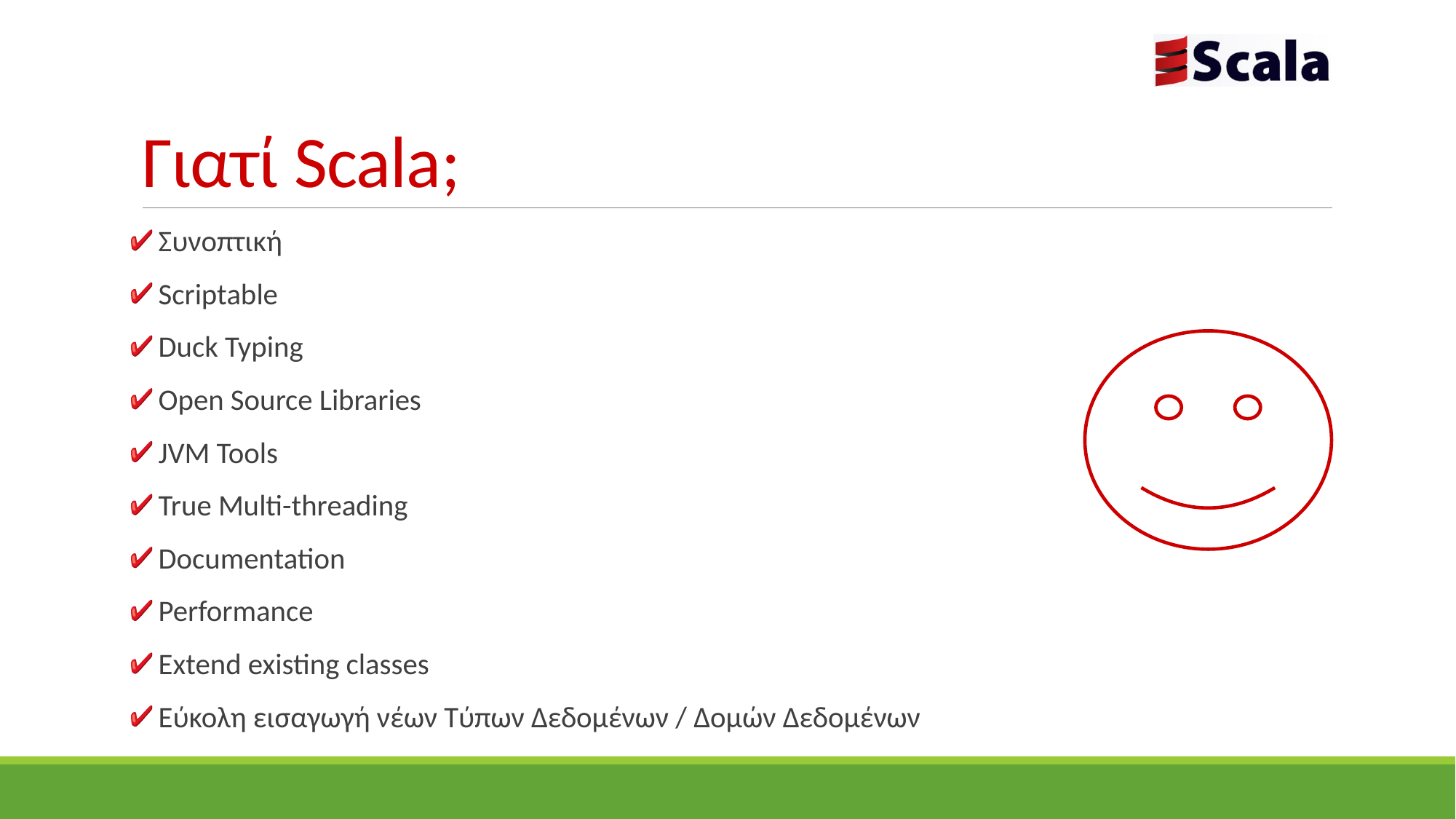

# Γιατί Scala;
 Συνοπτική
 Scriptable
 Duck Typing
 Open Source Libraries
 JVM Tools
 True Multi-threading
 Documentation
 Performance
 Extend existing classes
 Εύκολη εισαγωγή νέων Τύπων Δεδομένων / Δομών Δεδομένων